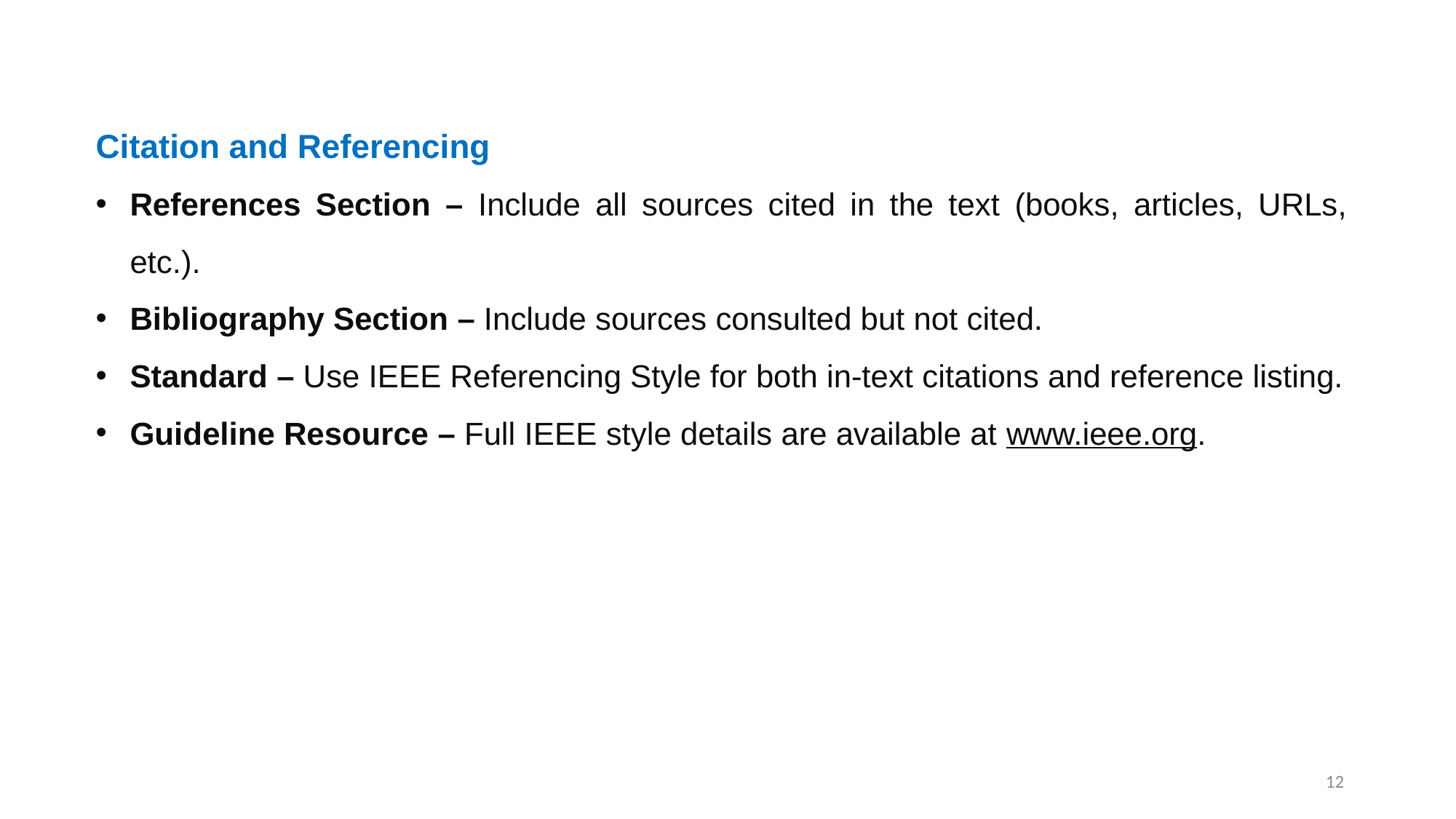

Citation and Referencing
References Section – Include all sources cited in the text (books, articles, URLs, etc.).
Bibliography Section – Include sources consulted but not cited.
Standard – Use IEEE Referencing Style for both in-text citations and reference listing.
Guideline Resource – Full IEEE style details are available at www.ieee.org.
12